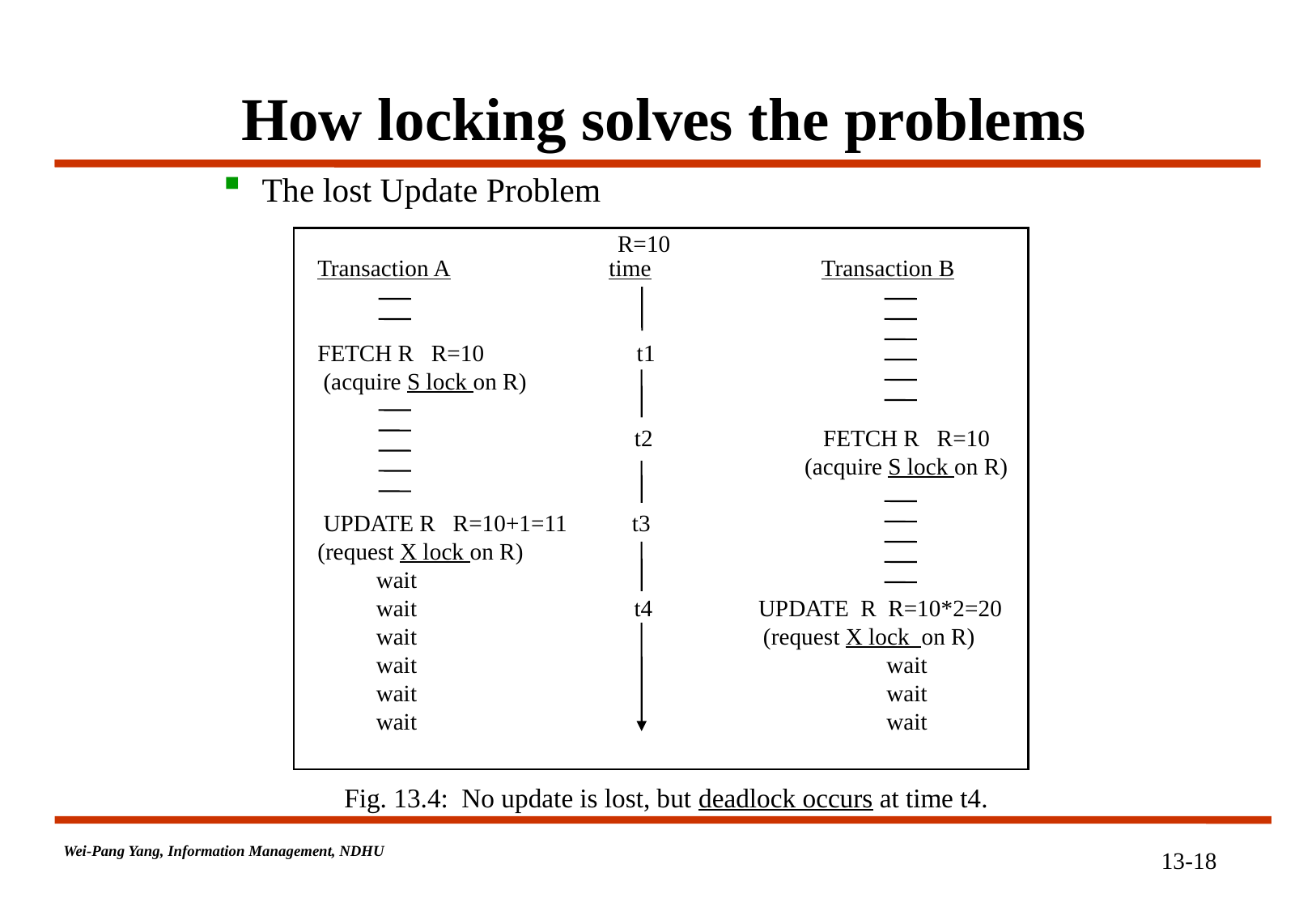

# How locking solves the problems
 The lost Update Problem

R=10

Transaction A                           time                             Transaction B

FETCH R   R=10                          t1
 (acquire S lock on R)

                                                      t2                             FETCH R   R=10
                                                                                   (acquire S lock on R)

 UPDATE R   R=10+1=11           t3
(request X lock on R)
          wait
          wait                                     t4                  UPDATE  R  R=10*2=20
          wait                                                           (request X lock  on R)
          wait                                                                                wait
          wait                                                                                wait
          wait                                                                                wait

Fig. 13.4:  No update is lost, but deadlock occurs at time t4.